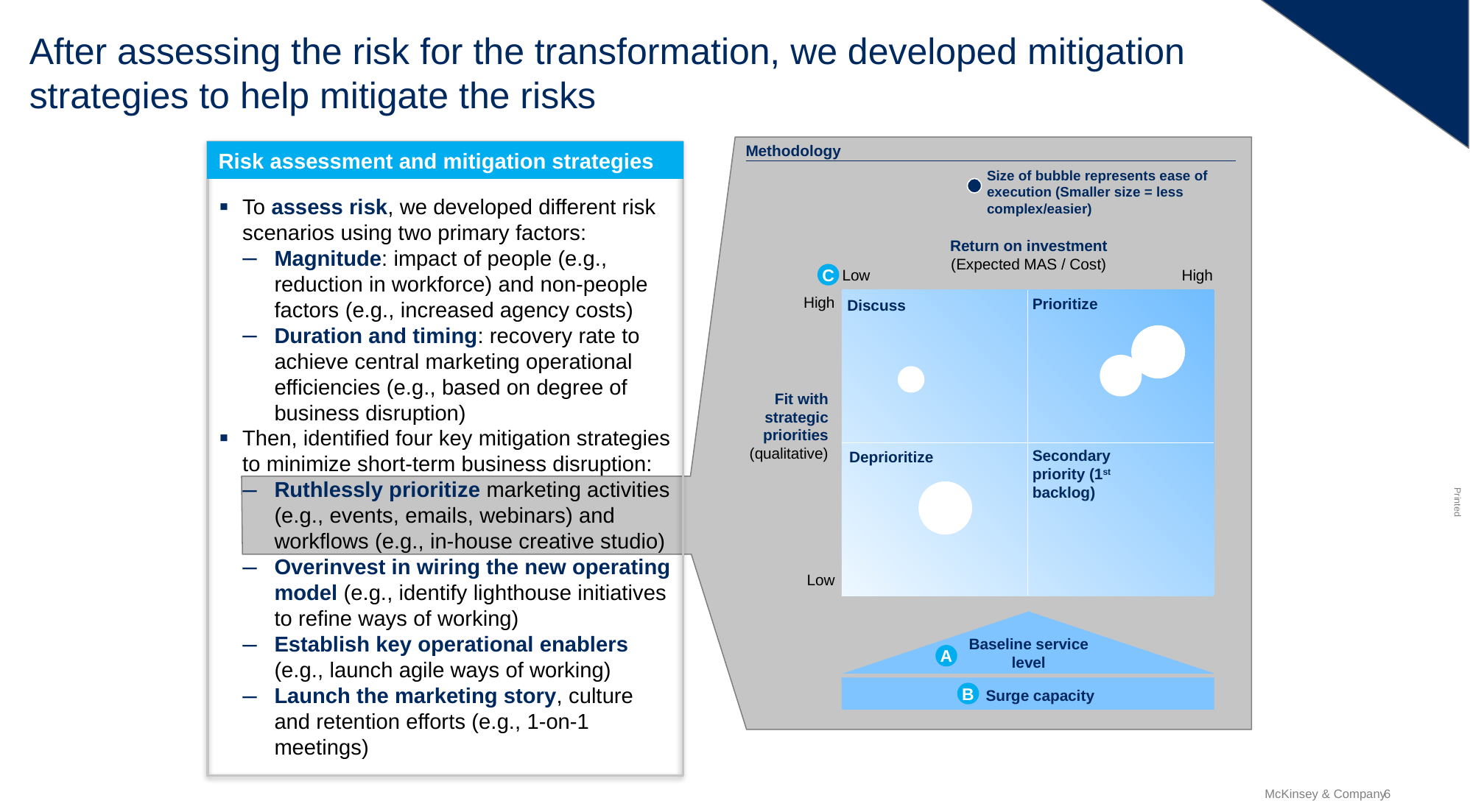

# After assessing the risk for the transformation, we developed mitigation strategies to help mitigate the risks

Methodology

Risk assessment and mitigation strategies
Size of bubble represents ease of execution (Smaller size = less complex/easier)

To assess risk, we developed different risk scenarios using two primary factors:
Magnitude: impact of people (e.g., reduction in workforce) and non-people factors (e.g., increased agency costs)
Duration and timing: recovery rate to achieve central marketing operational efficiencies (e.g., based on degree of business disruption)
Then, identified four key mitigation strategies to minimize short-term business disruption:
Ruthlessly prioritize marketing activities (e.g., events, emails, webinars) and workflows (e.g., in-house creative studio)
Overinvest in wiring the new operating model (e.g., identify lighthouse initiatives to refine ways of working)
Establish key operational enablers (e.g., launch agile ways of working)
Launch the marketing story, culture and retention efforts (e.g., 1-on-1 meetings)

Return on investment
(Expected MAS / Cost)
C
Low
High

High
Prioritize
Discuss

Fit with strategic priorities
(qualitative)
Secondary priority (1st backlog)
Deprioritize

Low

Baseline service level
A

B
Surge capacity